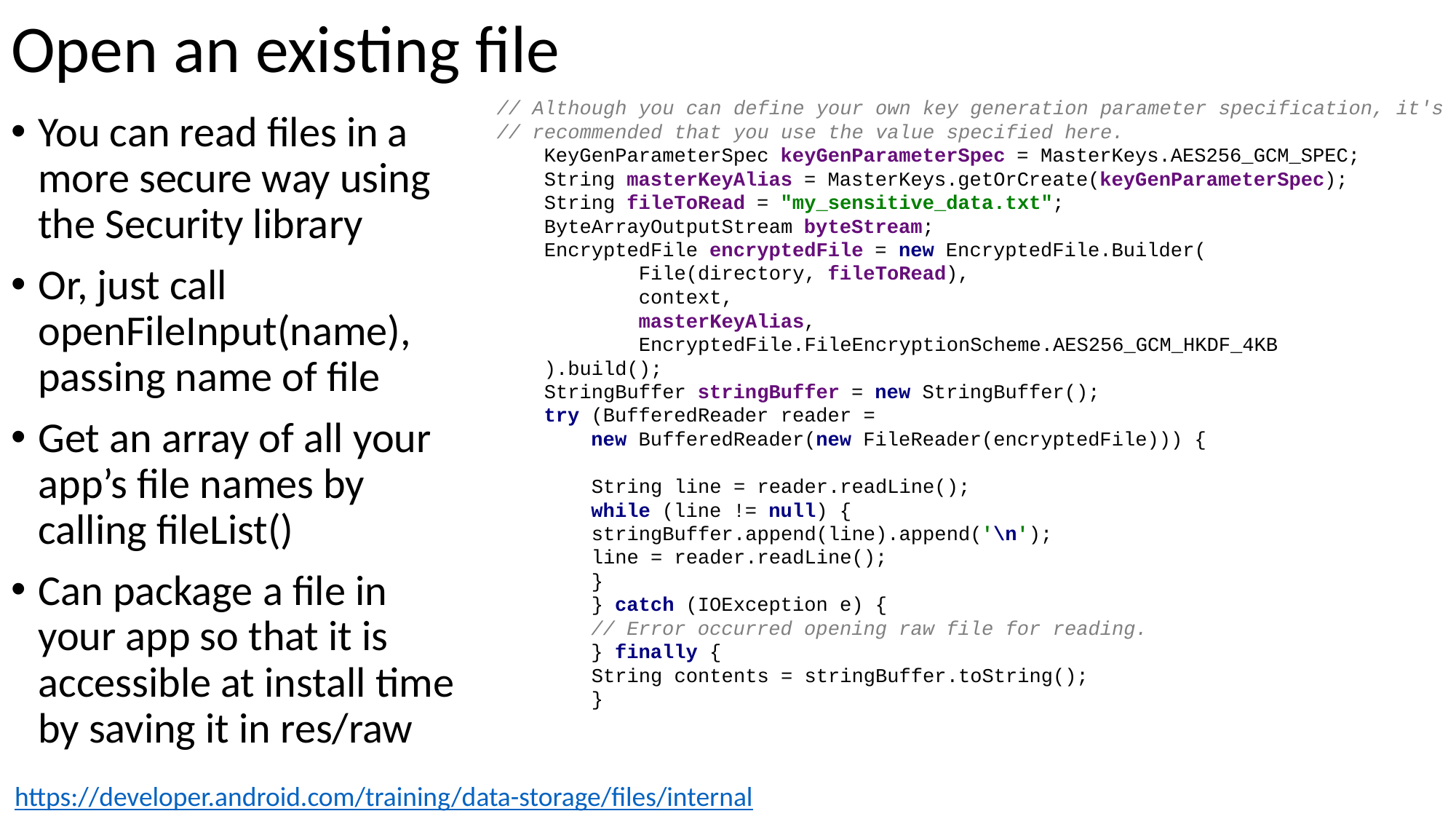

# Open an existing file
// Although you can define your own key generation parameter specification, it's
// recommended that you use the value specified here.
    KeyGenParameterSpec keyGenParameterSpec = MasterKeys.AES256_GCM_SPEC;
    String masterKeyAlias = MasterKeys.getOrCreate(keyGenParameterSpec);
    String fileToRead = "my_sensitive_data.txt";
    ByteArrayOutputStream byteStream;
    EncryptedFile encryptedFile = new EncryptedFile.Builder(
            File(directory, fileToRead),
            context,
            masterKeyAlias,
            EncryptedFile.FileEncryptionScheme.AES256_GCM_HKDF_4KB
    ).build();
    StringBuffer stringBuffer = new StringBuffer();
    try (BufferedReader reader =
        new BufferedReader(new FileReader(encryptedFile))) {
        String line = reader.readLine();
        while (line != null) {
        stringBuffer.append(line).append('\n');
        line = reader.readLine();
        }
        } catch (IOException e) {
        // Error occurred opening raw file for reading.
        } finally {
        String contents = stringBuffer.toString();
        }
You can read files in a more secure way using the Security library
Or, just call openFileInput(name), passing name of file
Get an array of all your app’s file names by calling fileList()
Can package a file in your app so that it is accessible at install time by saving it in res/raw
https://developer.android.com/training/data-storage/files/internal